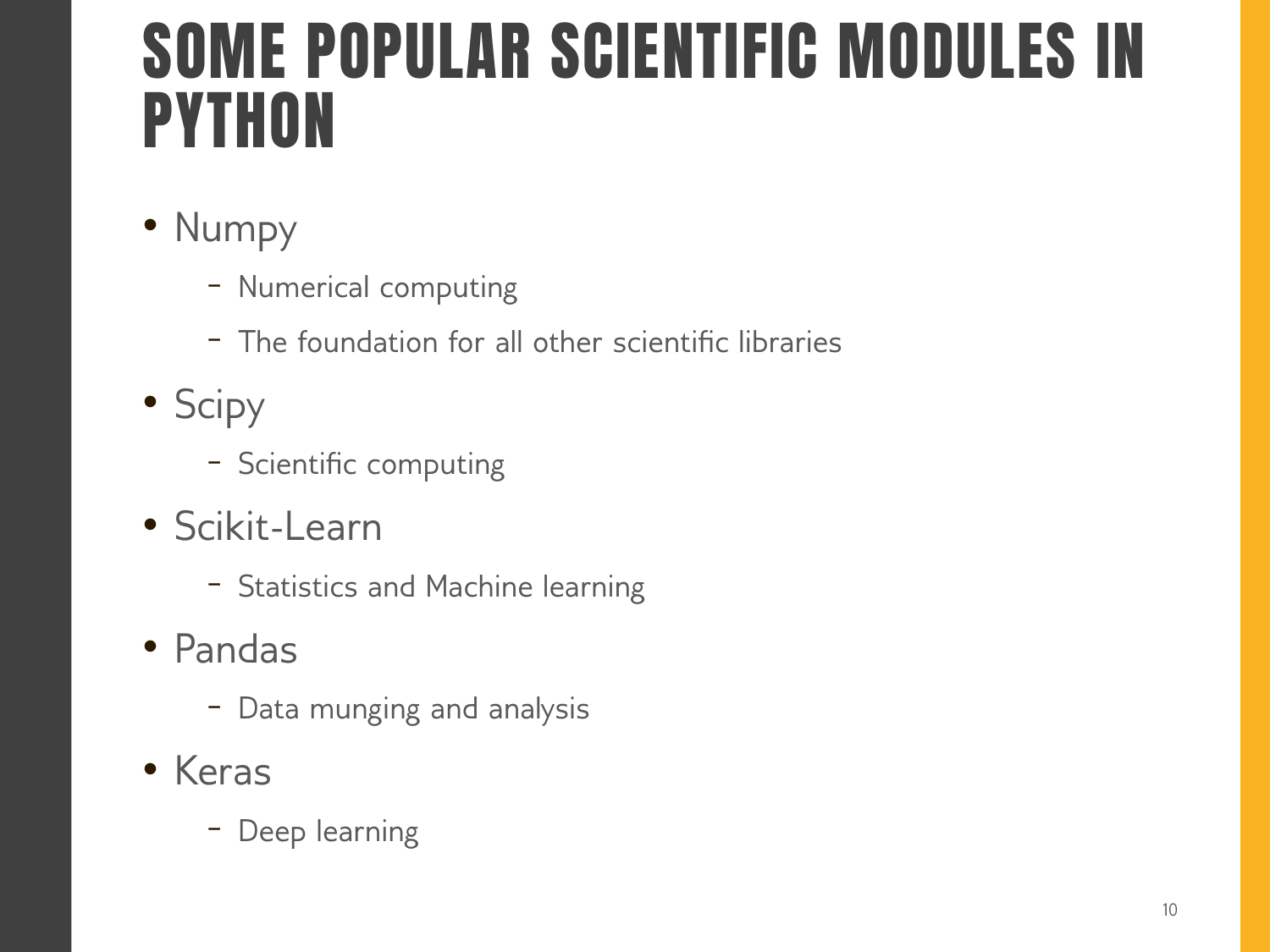

# Some Popular scientific modules in python
Numpy
Numerical computing
The foundation for all other scientific libraries
Scipy
Scientific computing
Scikit-Learn
Statistics and Machine learning
Pandas
Data munging and analysis
Keras
Deep learning
10